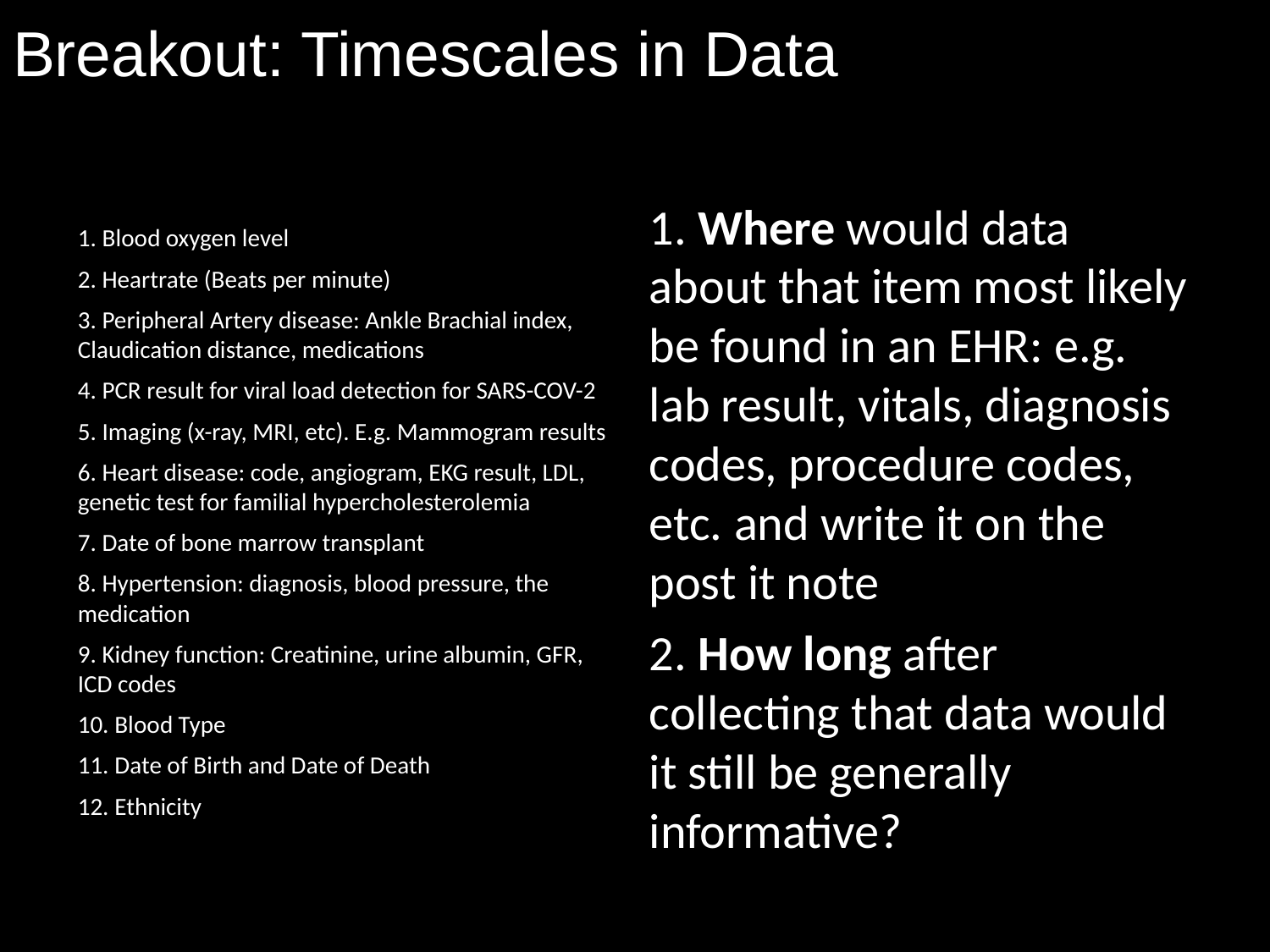

# Breakout: Timescales in Data
1. Where would data about that item most likely be found in an EHR: e.g. lab result, vitals, diagnosis codes, procedure codes, etc. and write it on the post it note
2. How long after collecting that data would it still be generally informative?
1. Blood oxygen level
2. Heartrate (Beats per minute)
3. Peripheral Artery disease: Ankle Brachial index, Claudication distance, medications
4. PCR result for viral load detection for SARS-COV-2
5. Imaging (x-ray, MRI, etc). E.g. Mammogram results
6. Heart disease: code, angiogram, EKG result, LDL, genetic test for familial hypercholesterolemia
7. Date of bone marrow transplant
8. Hypertension: diagnosis, blood pressure, the medication
9. Kidney function: Creatinine, urine albumin, GFR, ICD codes
10. Blood Type
11. Date of Birth and Date of Death
12. Ethnicity